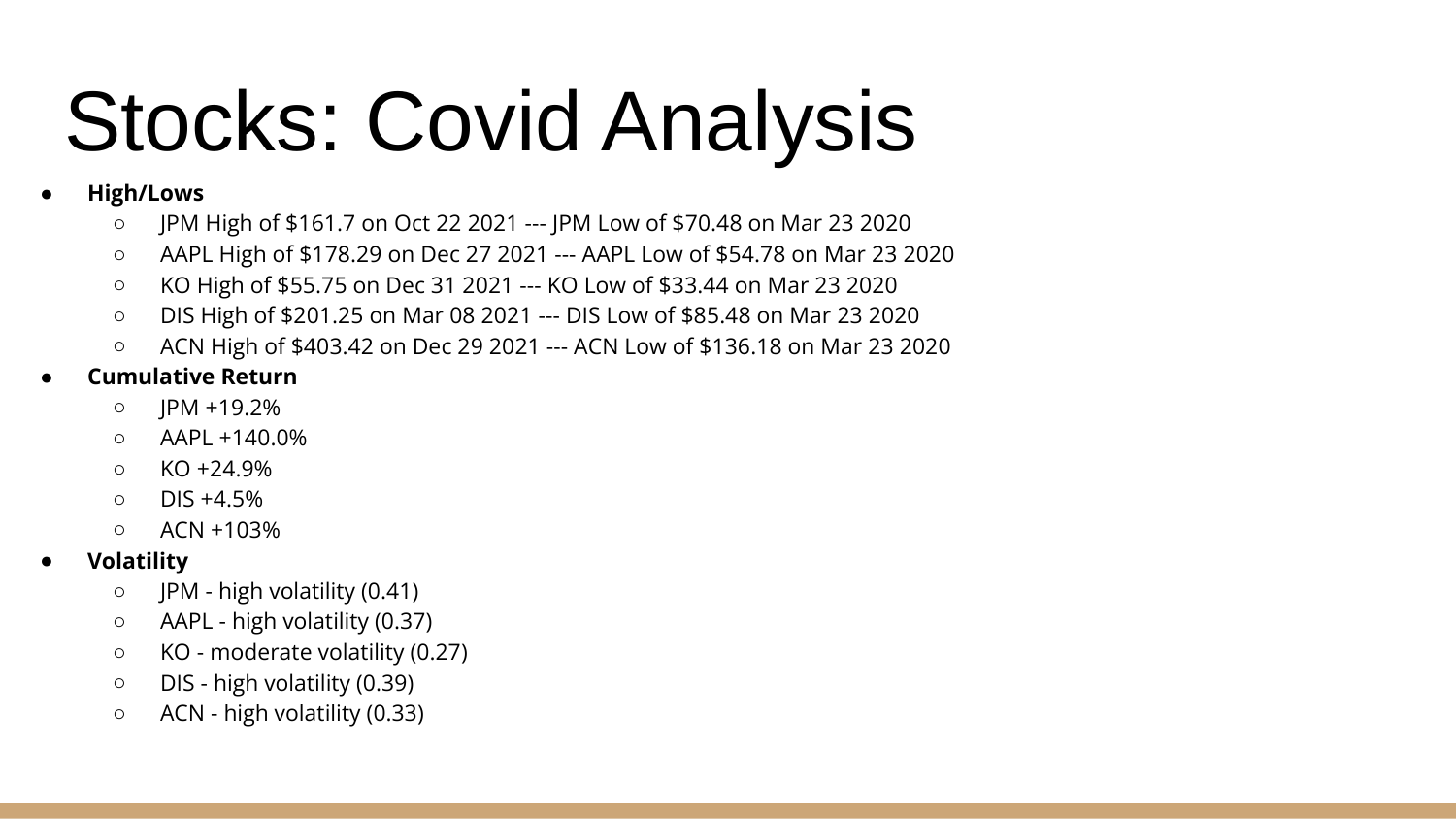

# Stocks: Covid Analysis
High/Lows
JPM High of $161.7 on Oct 22 2021 --- JPM Low of $70.48 on Mar 23 2020
AAPL High of $178.29 on Dec 27 2021 --- AAPL Low of $54.78 on Mar 23 2020
KO High of $55.75 on Dec 31 2021 --- KO Low of $33.44 on Mar 23 2020
DIS High of $201.25 on Mar 08 2021 --- DIS Low of $85.48 on Mar 23 2020
ACN High of $403.42 on Dec 29 2021 --- ACN Low of $136.18 on Mar 23 2020
Cumulative Return
JPM +19.2%
AAPL +140.0%
KO +24.9%
DIS +4.5%
ACN +103%
Volatility
JPM - high volatility (0.41)
AAPL - high volatility (0.37)
KO - moderate volatility (0.27)
DIS - high volatility (0.39)
ACN - high volatility (0.33)